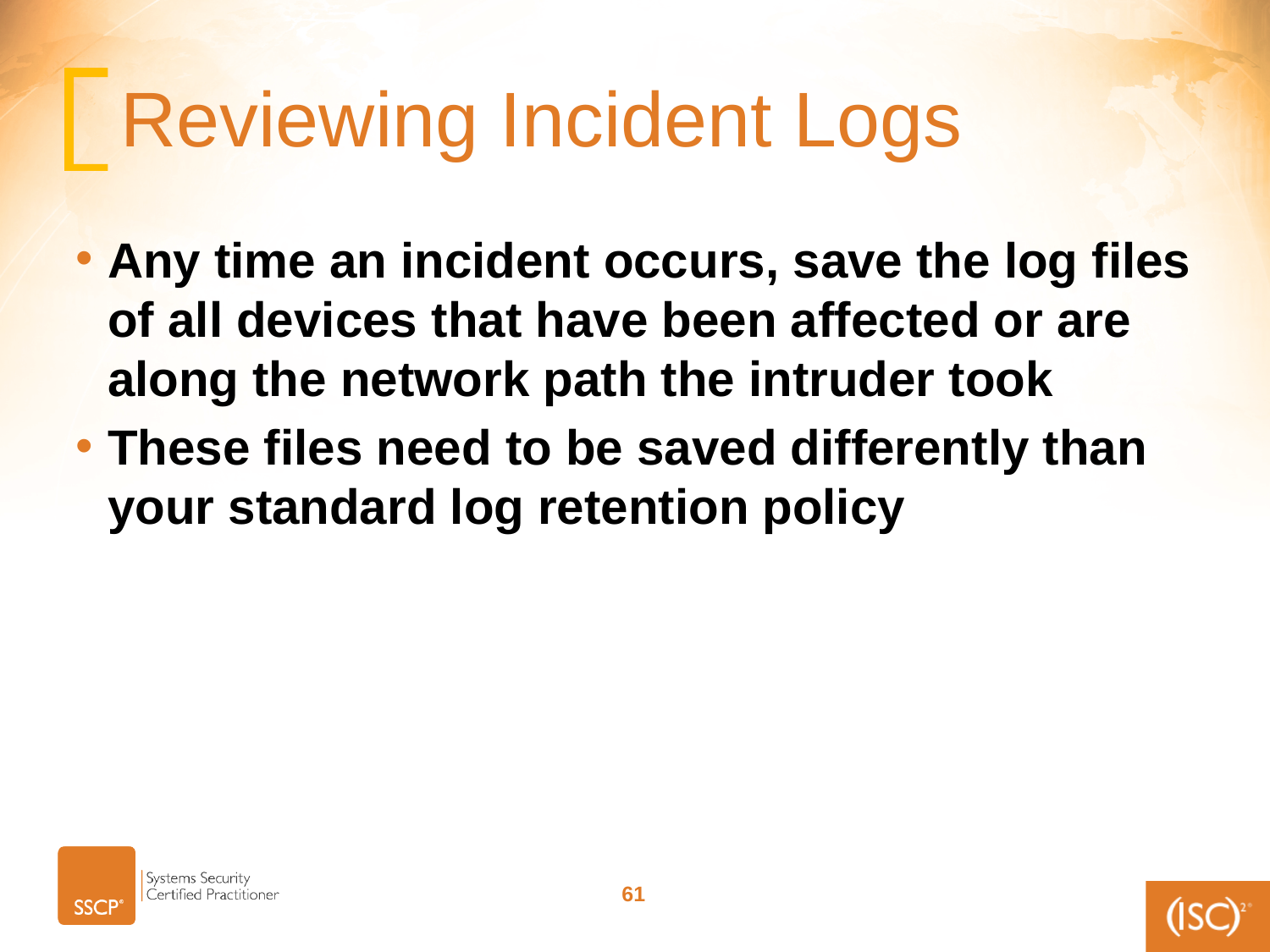

# Reviewing Incident Logs
Any time an incident occurs, save the log files of all devices that have been affected or are along the network path the intruder took
These files need to be saved differently than your standard log retention policy